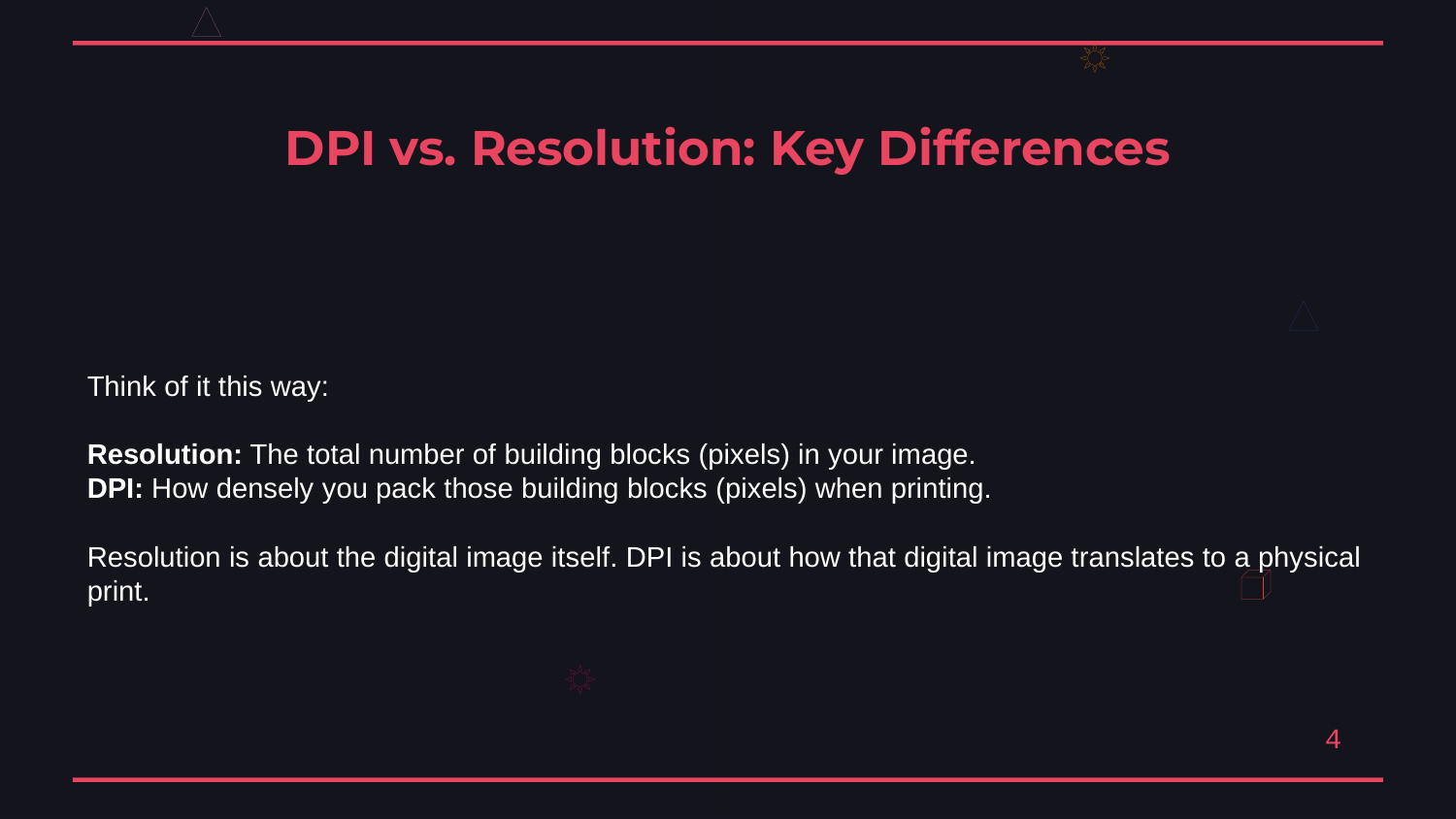

DPI vs. Resolution: Key Differences
Think of it this way:

Resolution: The total number of building blocks (pixels) in your image.
DPI: How densely you pack those building blocks (pixels) when printing.

Resolution is about the digital image itself. DPI is about how that digital image translates to a physical print.

4